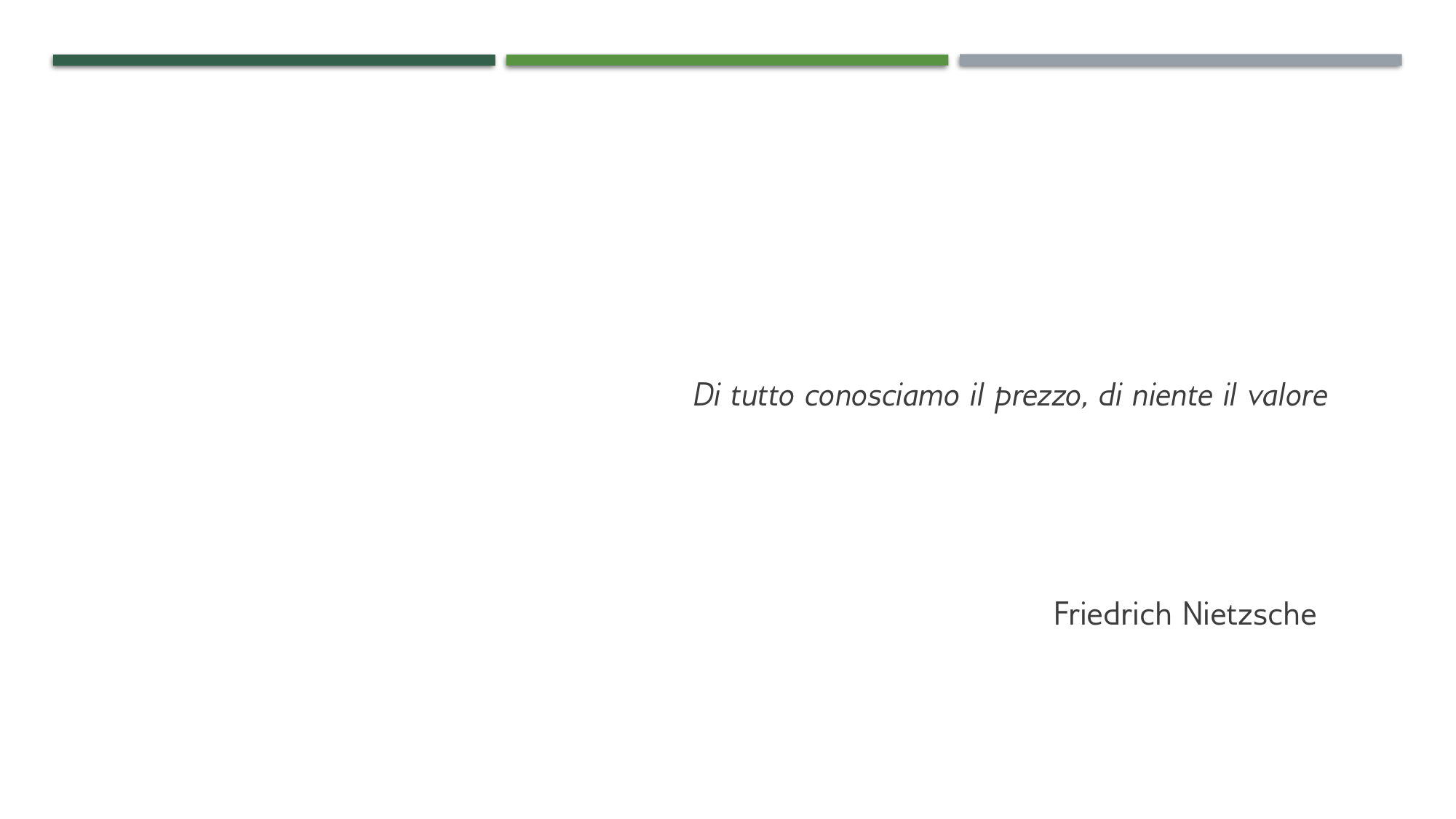

Di tutto conosciamo il prezzo, di niente il valore

Friedrich Nietzsche